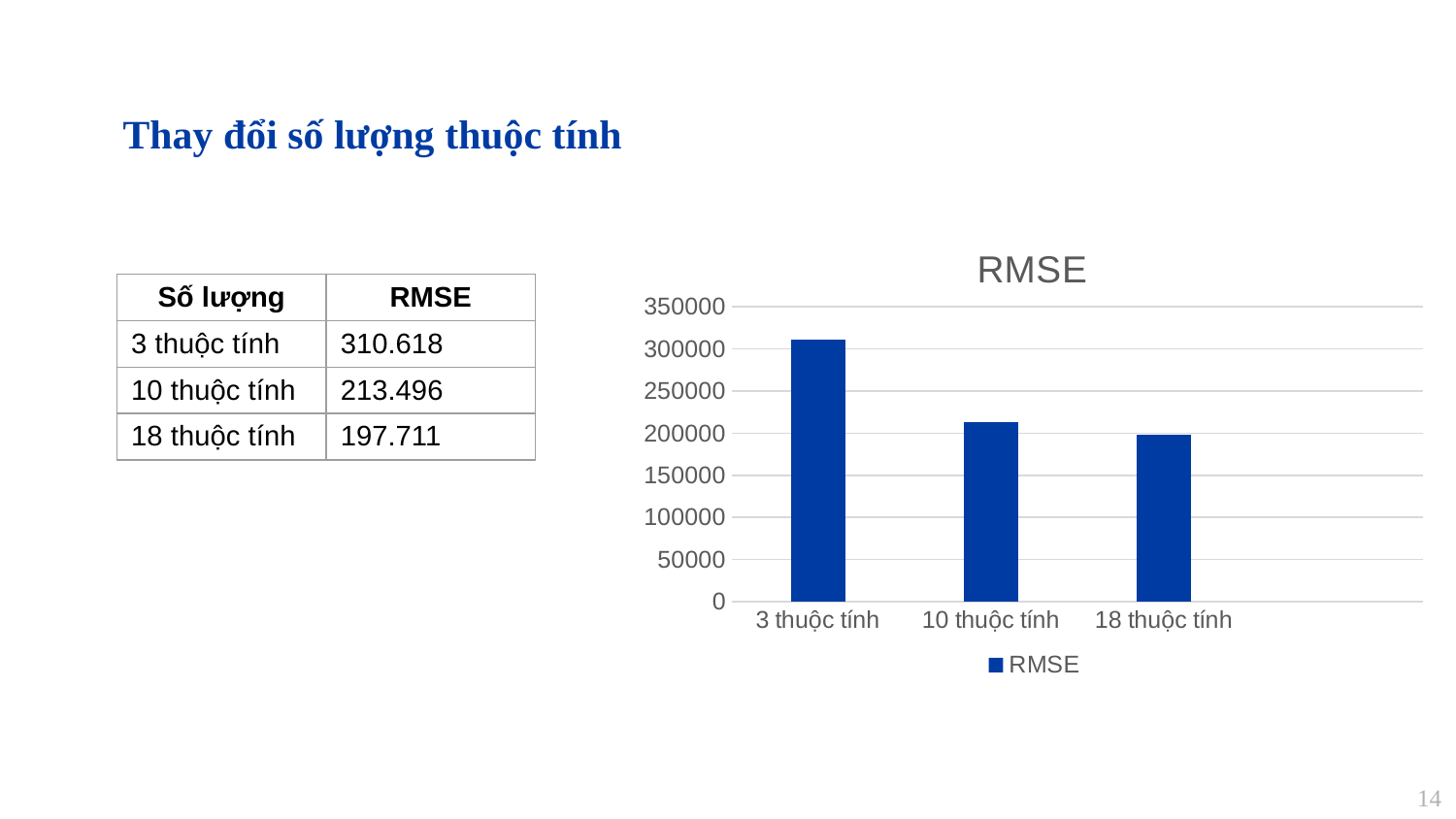

Thay đổi số lượng thuộc tính

### Chart: RMSE

| Category | RMSE |
|---|---|
| 3 thuộc tính | 310618.0 |
| 10 thuộc tính | 213496.0 |
| 18 thuộc tính | 197711.0 |
| Số lượng | RMSE |
| --- | --- |
| 3 thuộc tính | 310.618 |
| 10 thuộc tính | 213.496 |
| 18 thuộc tính | 197.711 |
14